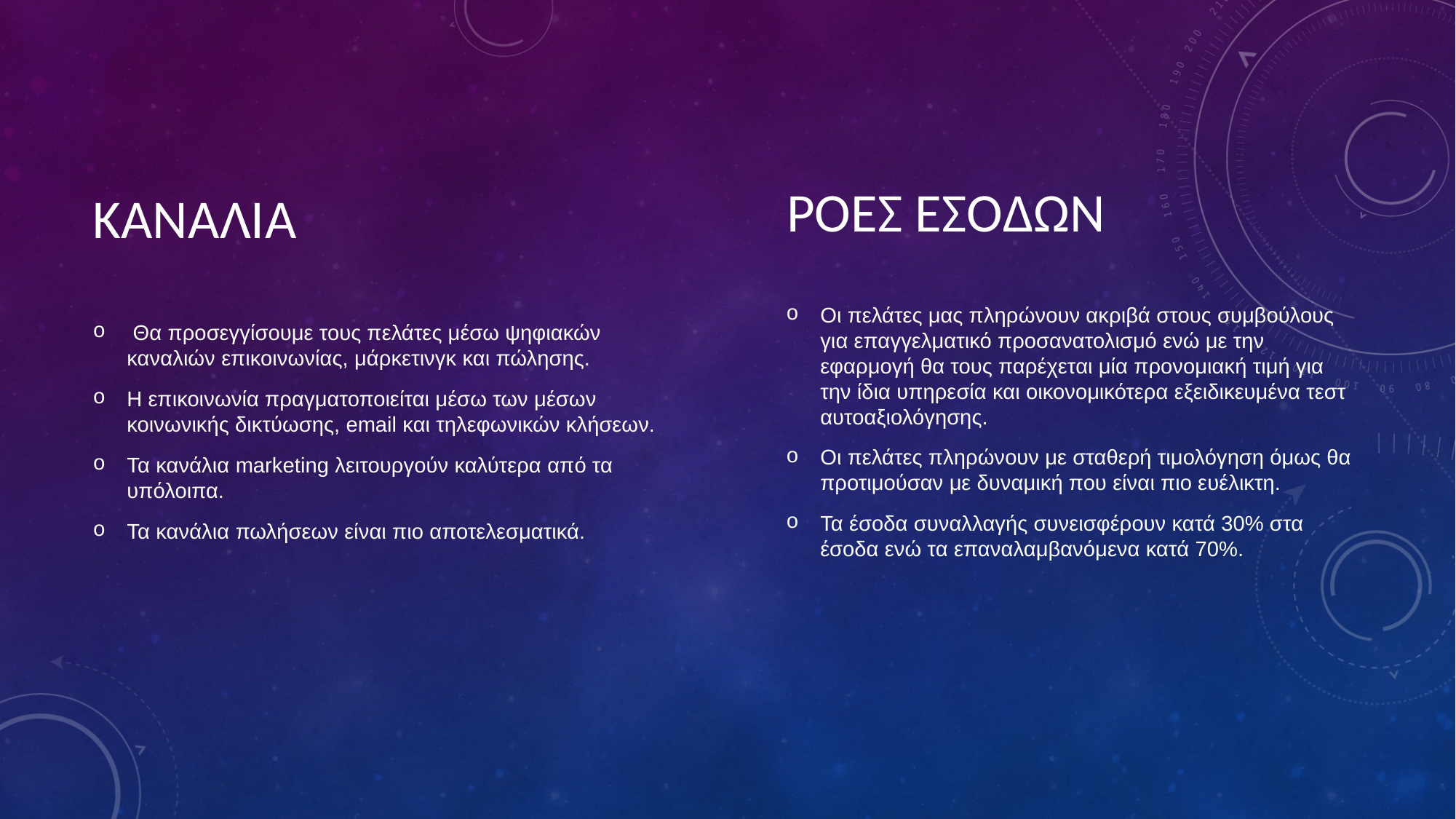

ΡΟeΣ ΕΣoΔΩΝ
# ΚΑΝaΛΙΑ
 Θα προσεγγίσουμε τους πελάτες μέσω ψηφιακών καναλιών επικοινωνίας, μάρκετινγκ και πώλησης.
Η επικοινωνία πραγματοποιείται μέσω των μέσων κοινωνικής δικτύωσης, email και τηλεφωνικών κλήσεων.
Τα κανάλια marketing λειτουργούν καλύτερα από τα υπόλοιπα.
Τα κανάλια πωλήσεων είναι πιο αποτελεσματικά.

Οι πελάτες μας πληρώνουν ακριβά στους συμβούλους για επαγγελματικό προσανατολισμό ενώ με την εφαρμογή θα τους παρέχεται μία προνομιακή τιμή για την ίδια υπηρεσία και οικονομικότερα εξειδικευμένα τεστ αυτοαξιολόγησης.
Οι πελάτες πληρώνουν με σταθερή τιμολόγηση όμως θα προτιμούσαν με δυναμική που είναι πιο ευέλικτη.
Τα έσοδα συναλλαγής συνεισφέρουν κατά 30% στα έσοδα ενώ τα επαναλαμβανόμενα κατά 70%.